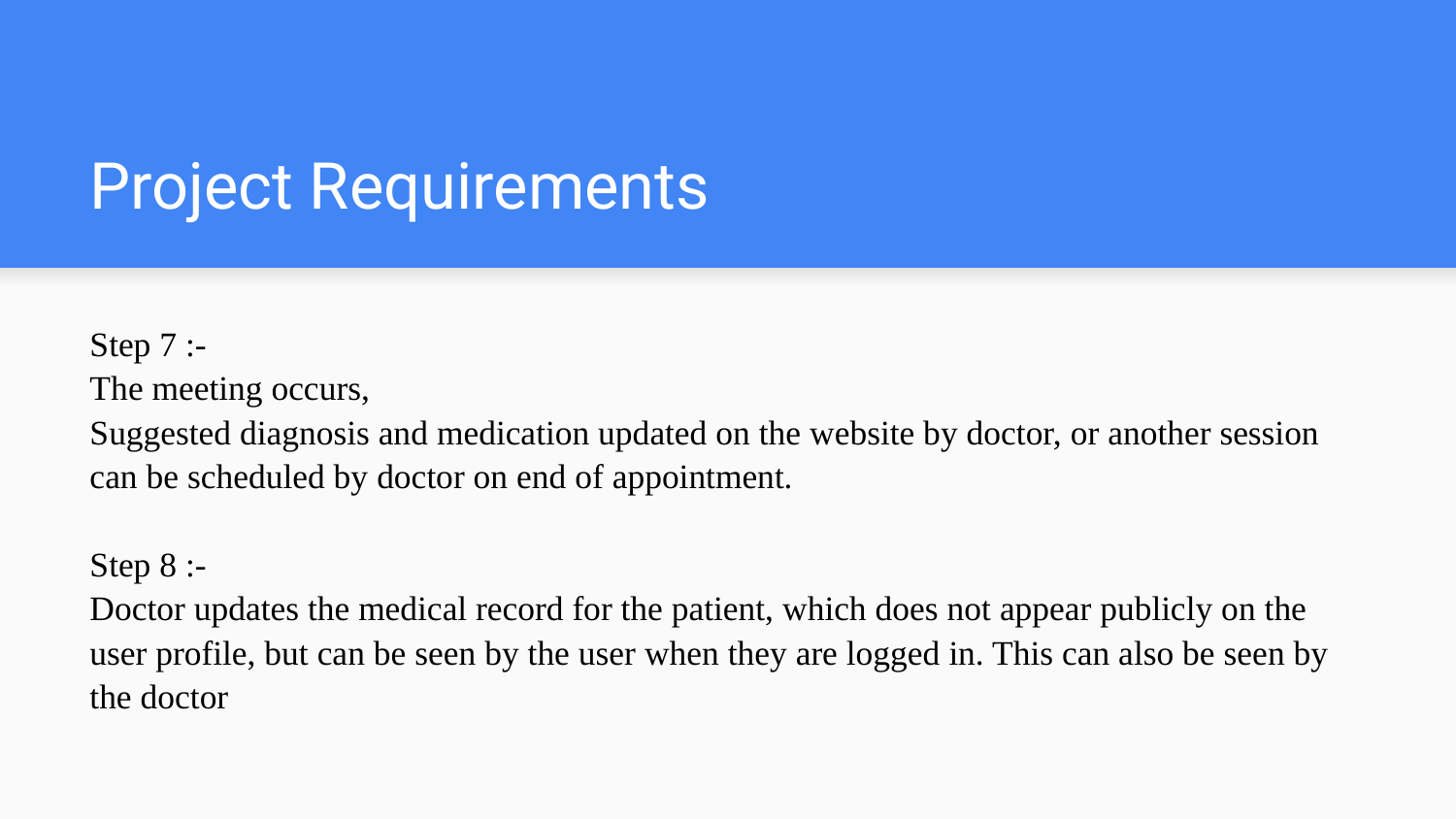

# Project Requirements
Step 7 :-
The meeting occurs,
Suggested diagnosis and medication updated on the website by doctor, or another session can be scheduled by doctor on end of appointment.

Step 8 :-
Doctor updates the medical record for the patient, which does not appear publicly on the user profile, but can be seen by the user when they are logged in. This can also be seen by the doctor